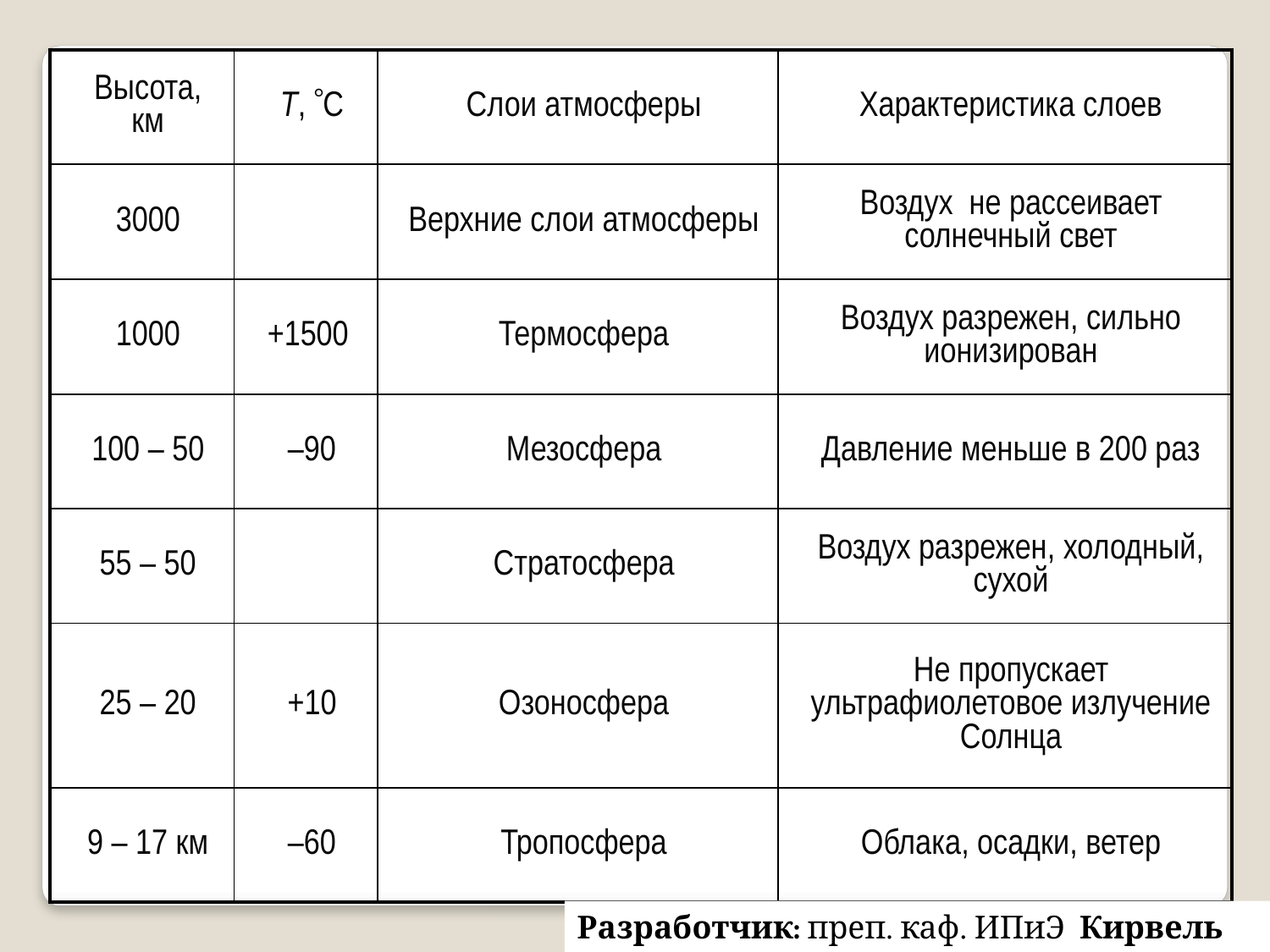

| Высота, км | T, °C | Слои атмосферы | Характеристика слоев |
| --- | --- | --- | --- |
| 3000 |  | Верхние слои атмосферы | Воздух не рассеивает солнечный свет |
| 1000 | +1500 | Термосфера | Воздух разрежен, сильно ионизирован |
| 100 – 50 | –90 | Мезосфера | Давление меньше в 200 раз |
| 55 – 50 |  | Стратосфера | Воздух разрежен, холодный, сухой |
| 25 – 20 | +10 | Озоносфера | Не пропускает ультрафиолетовое излучение Солнца |
| 9 – 17 км | –60 | Тропосфера | Облака, осадки, ветер |
Разработчик: преп. каф. ИПиЭ  Кирвель П.И.